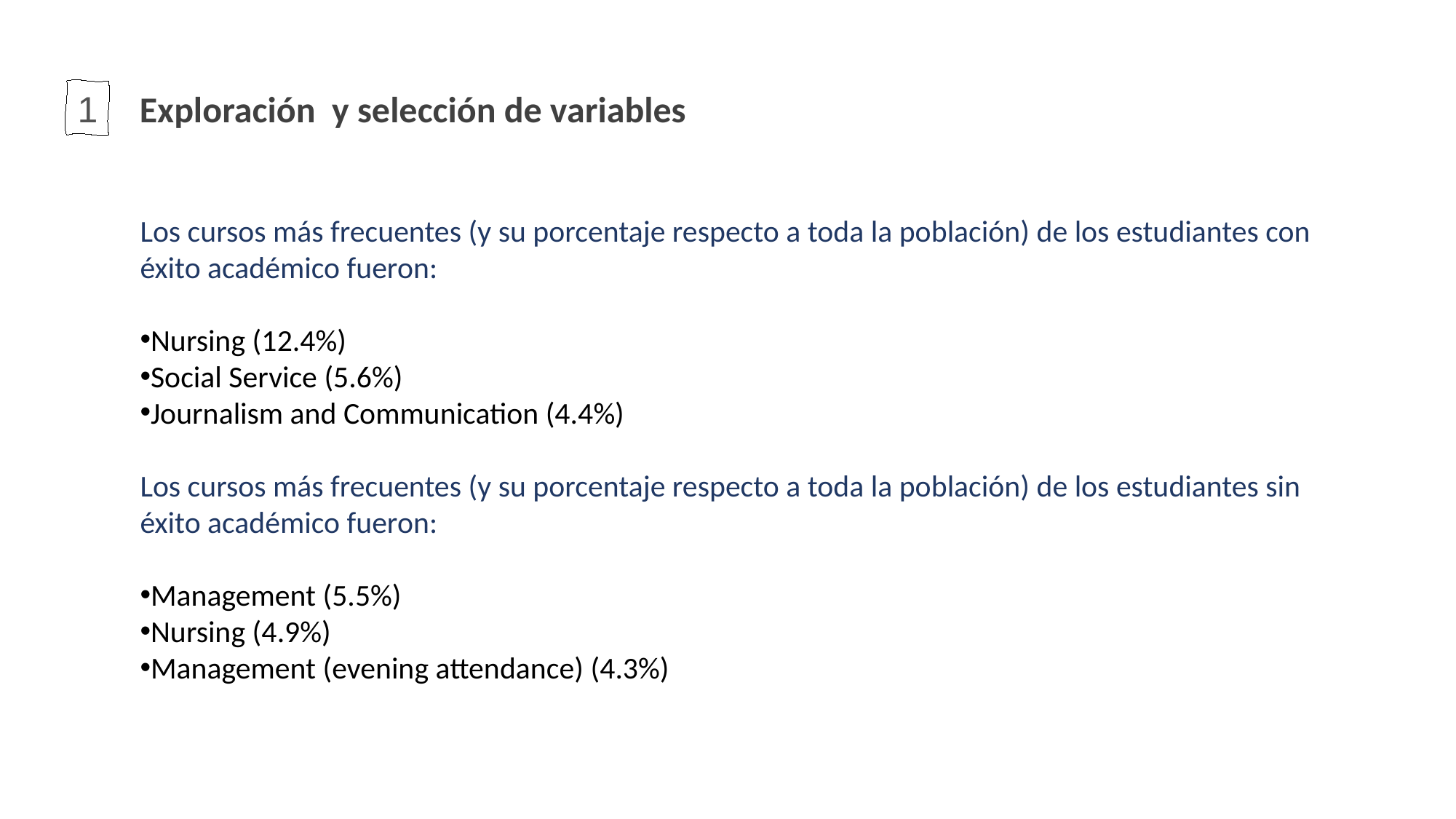

1
Exploración  y selección de variables
Los cursos más frecuentes (y su porcentaje respecto a toda la población) de los estudiantes con éxito académico fueron:

Nursing (12.4%)
Social Service (5.6%)
Journalism and Communication (4.4%)

Los cursos más frecuentes (y su porcentaje respecto a toda la población) de los estudiantes sin éxito académico fueron:

Management (5.5%)
Nursing (4.9%)
Management (evening attendance) (4.3%)